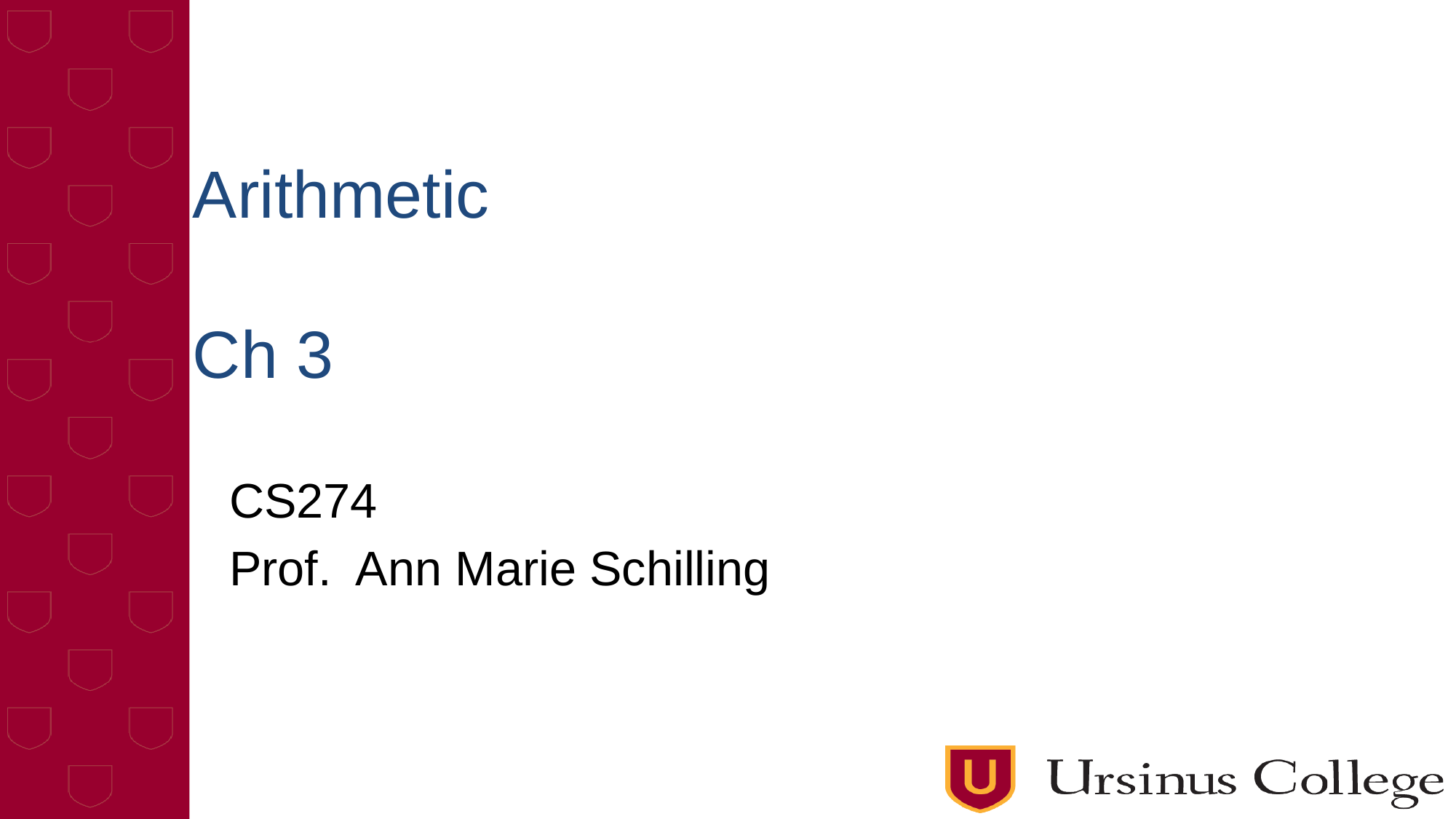

# Arithmetic Ch 3
CS274
Prof.  Ann Marie Schilling